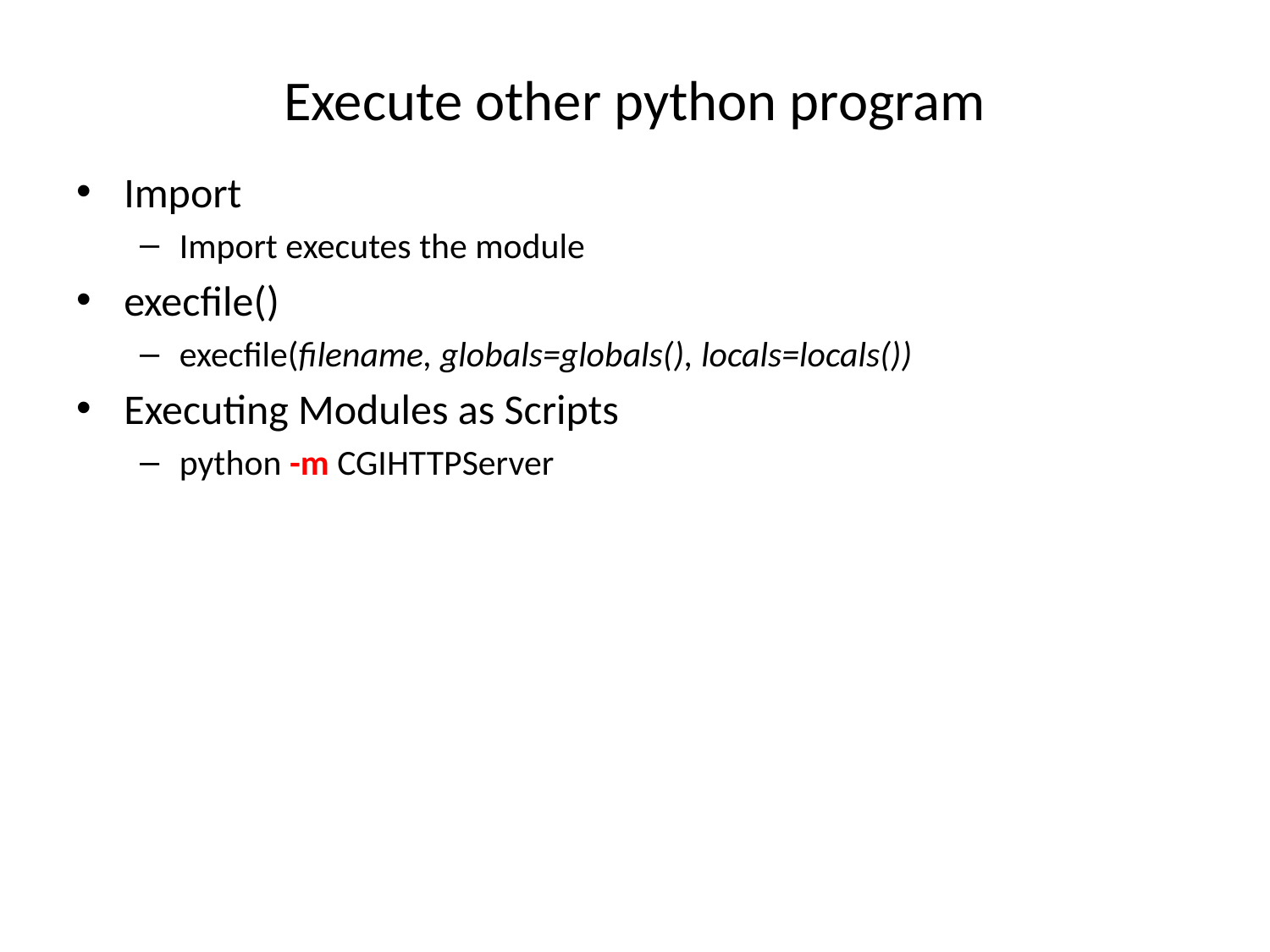

# Execute other python program
Import
Import executes the module
execfile()
execfile(filename, globals=globals(), locals=locals())
Executing Modules as Scripts
python -m CGIHTTPServer